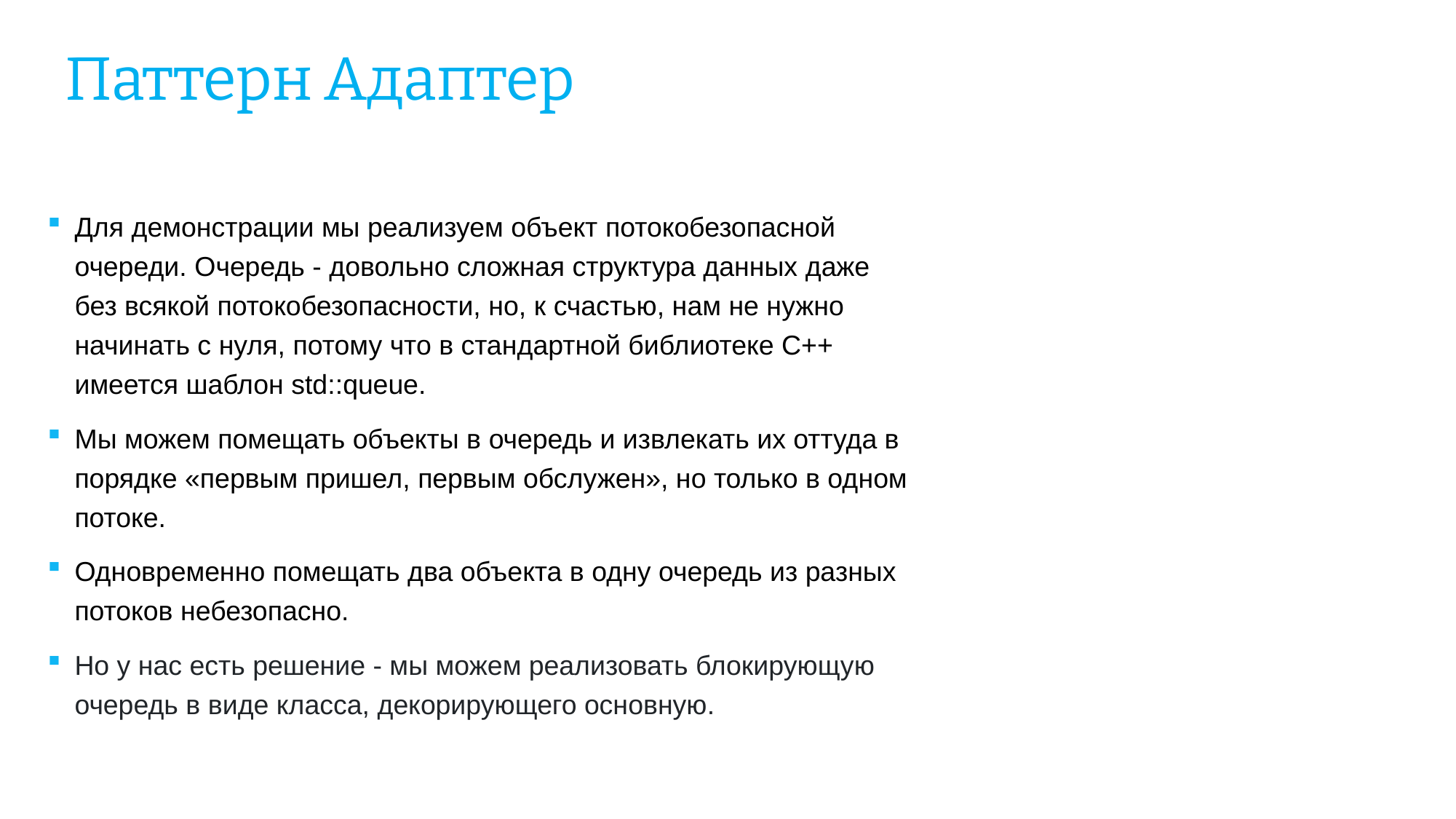

Паттерн Адаптер

Для демонстрации мы реализуем объект потокобезопасной очереди. Очередь - довольно сложная структура данных даже без всякой потокобезопасности, но, к счастью, нам не нужно начинать с нуля, потому что в стандартной библиотеке C++ имеется шаблон std::queue.
Мы можем помещать объекты в очередь и извлекать их оттуда в порядке «первым пришел, первым обслужен», но только в одном потоке.
Одновременно помещать два объекта в одну очередь из разных потоков небезопасно.
Но у нас есть решение - мы можем реализовать блокирующую очередь в виде класса, декорирующего основную.